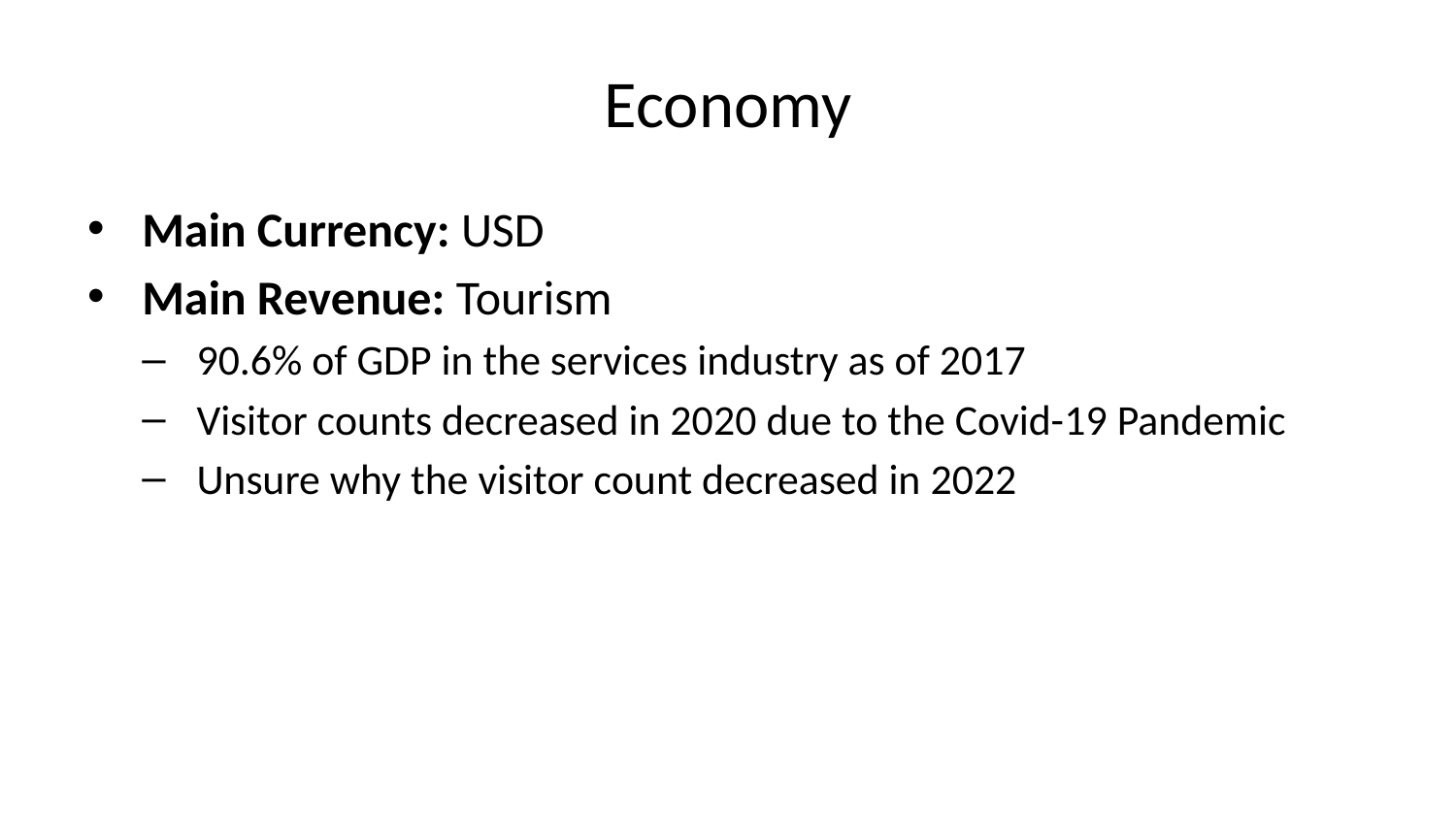

# Economy
Main Currency: USD
Main Revenue: Tourism
90.6% of GDP in the services industry as of 2017
Visitor counts decreased in 2020 due to the Covid-19 Pandemic
Unsure why the visitor count decreased in 2022